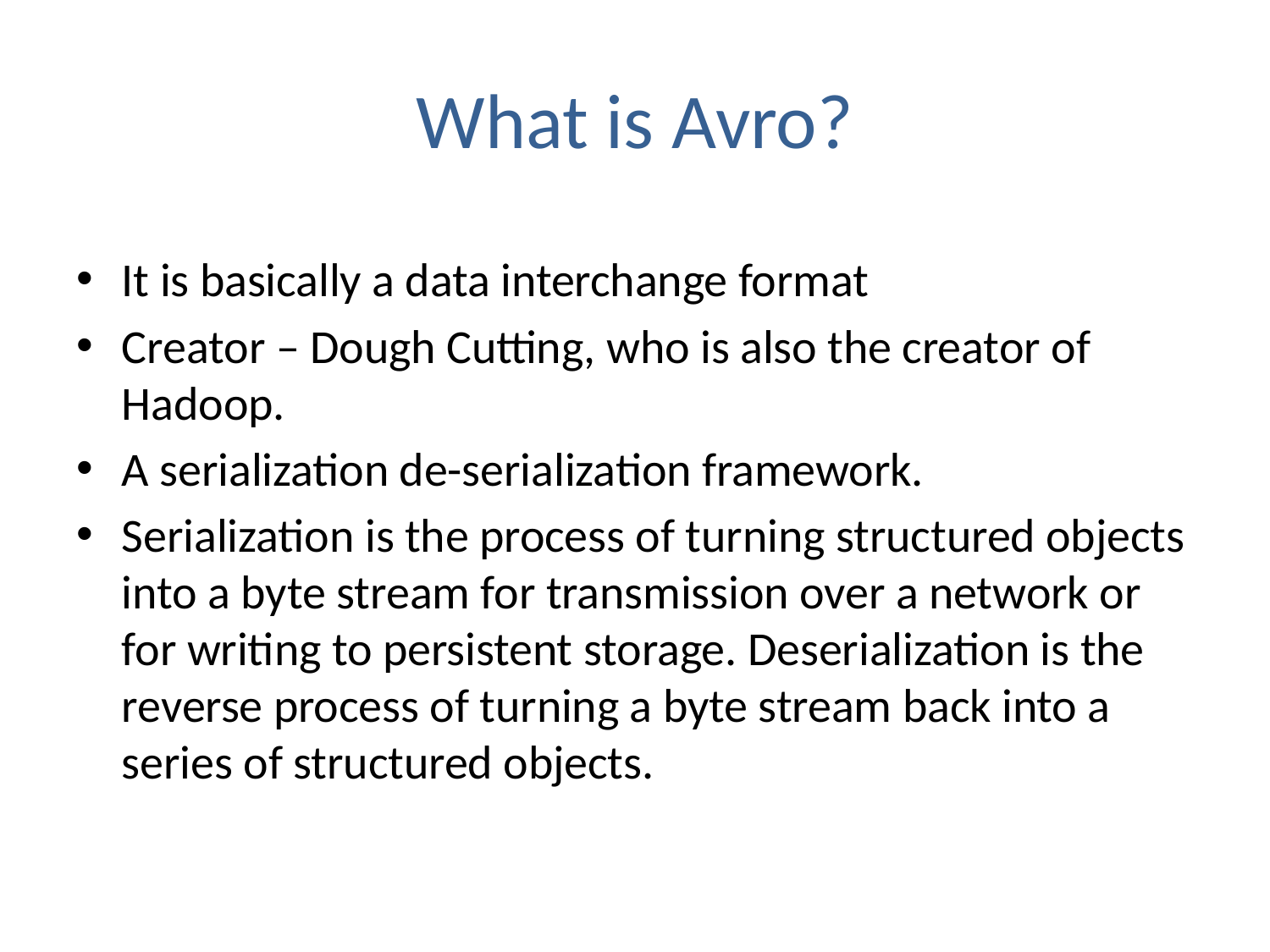

# What is Avro?
It is basically a data interchange format
Creator – Dough Cutting, who is also the creator of Hadoop.
A serialization de-serialization framework.
Serialization is the process of turning structured objects into a byte stream for transmission over a network or for writing to persistent storage. Deserialization is the reverse process of turning a byte stream back into a series of structured objects.